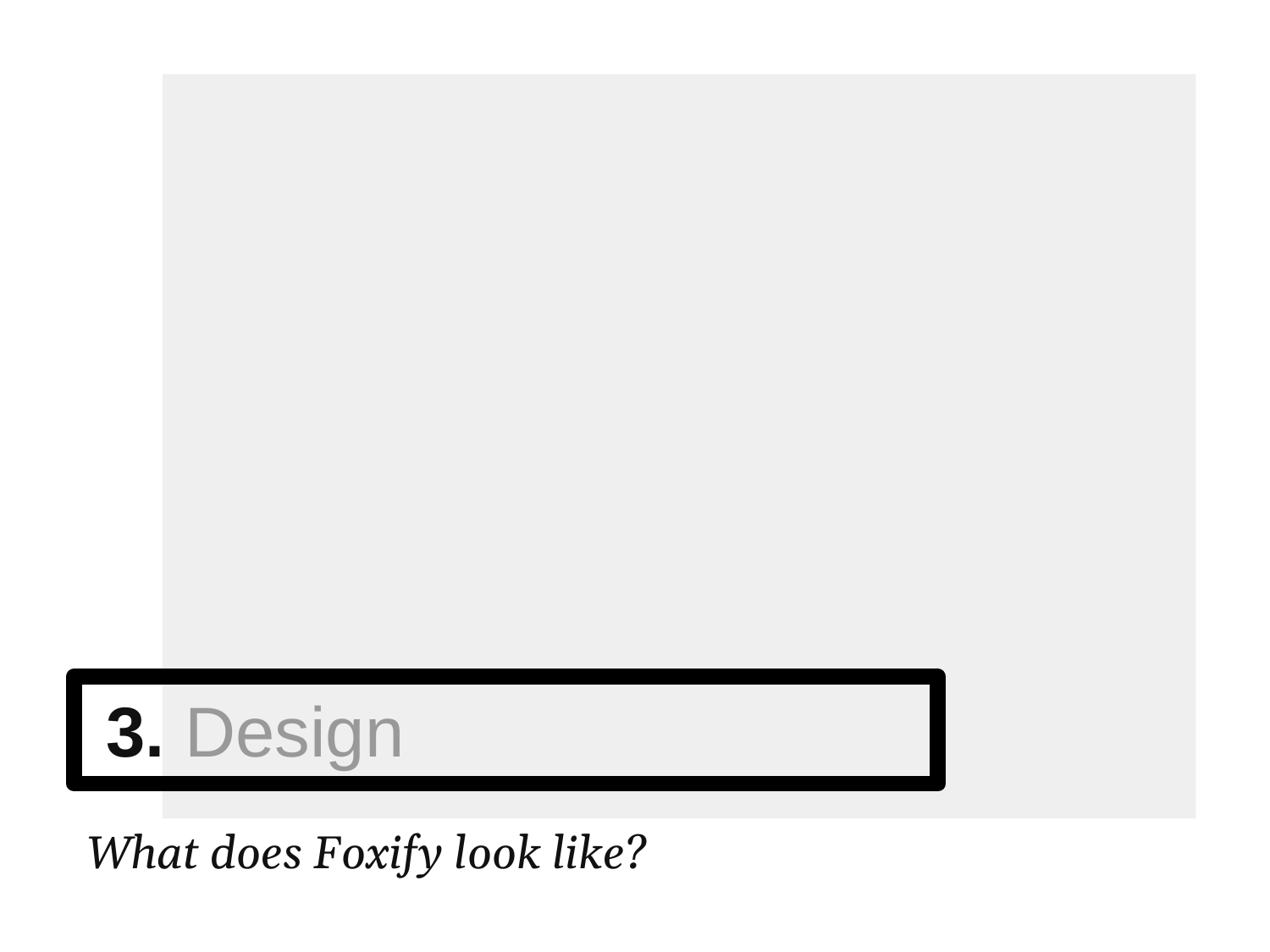

# 3. Design
What does Foxify look like?